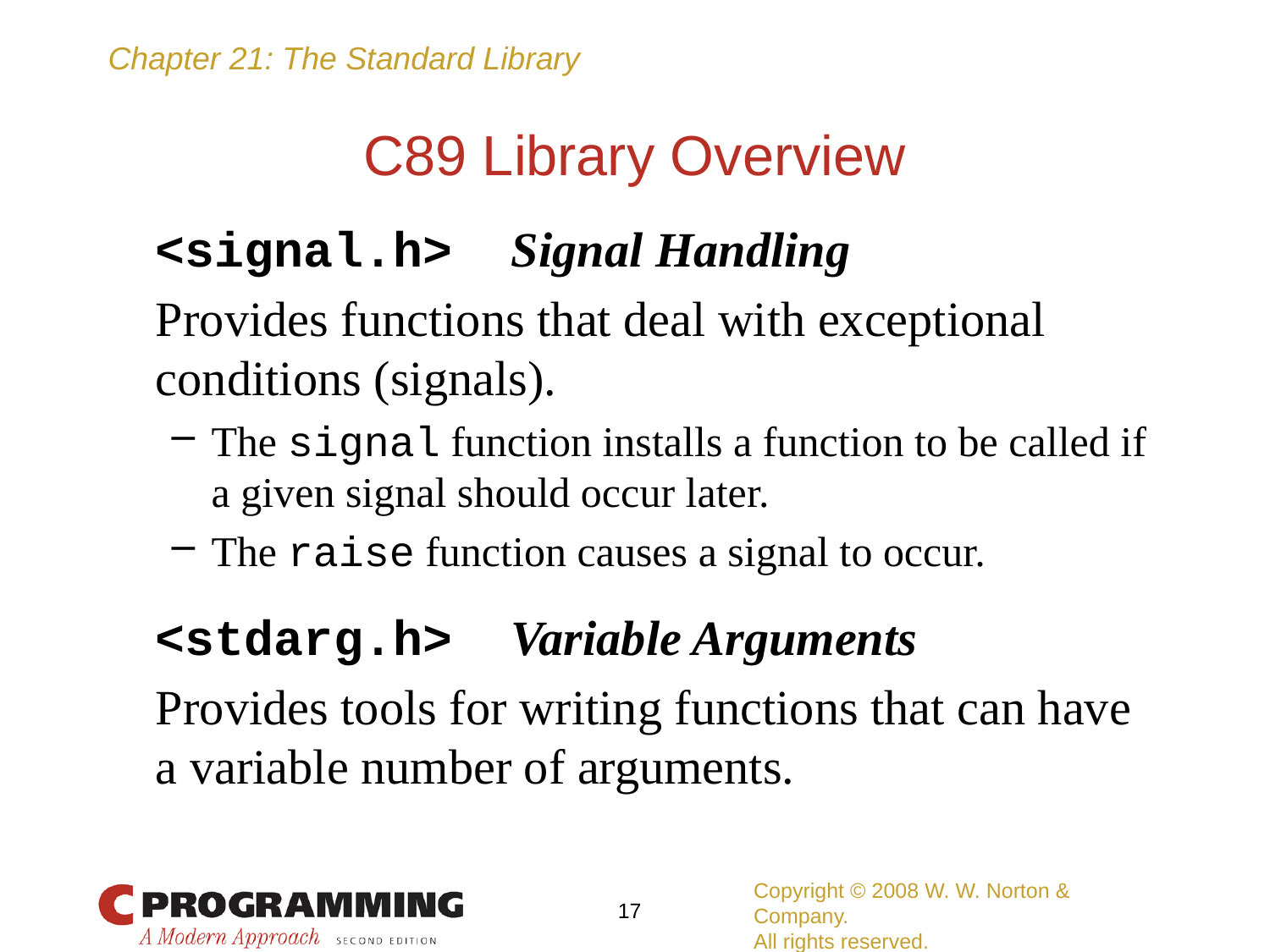

# C89 Library Overview
	<signal.h>  Signal Handling
	Provides functions that deal with exceptional conditions (signals).
The signal function installs a function to be called if a given signal should occur later.
The raise function causes a signal to occur.
	<stdarg.h>  Variable Arguments
	Provides tools for writing functions that can have a variable number of arguments.
Copyright © 2008 W. W. Norton & Company.
All rights reserved.
17